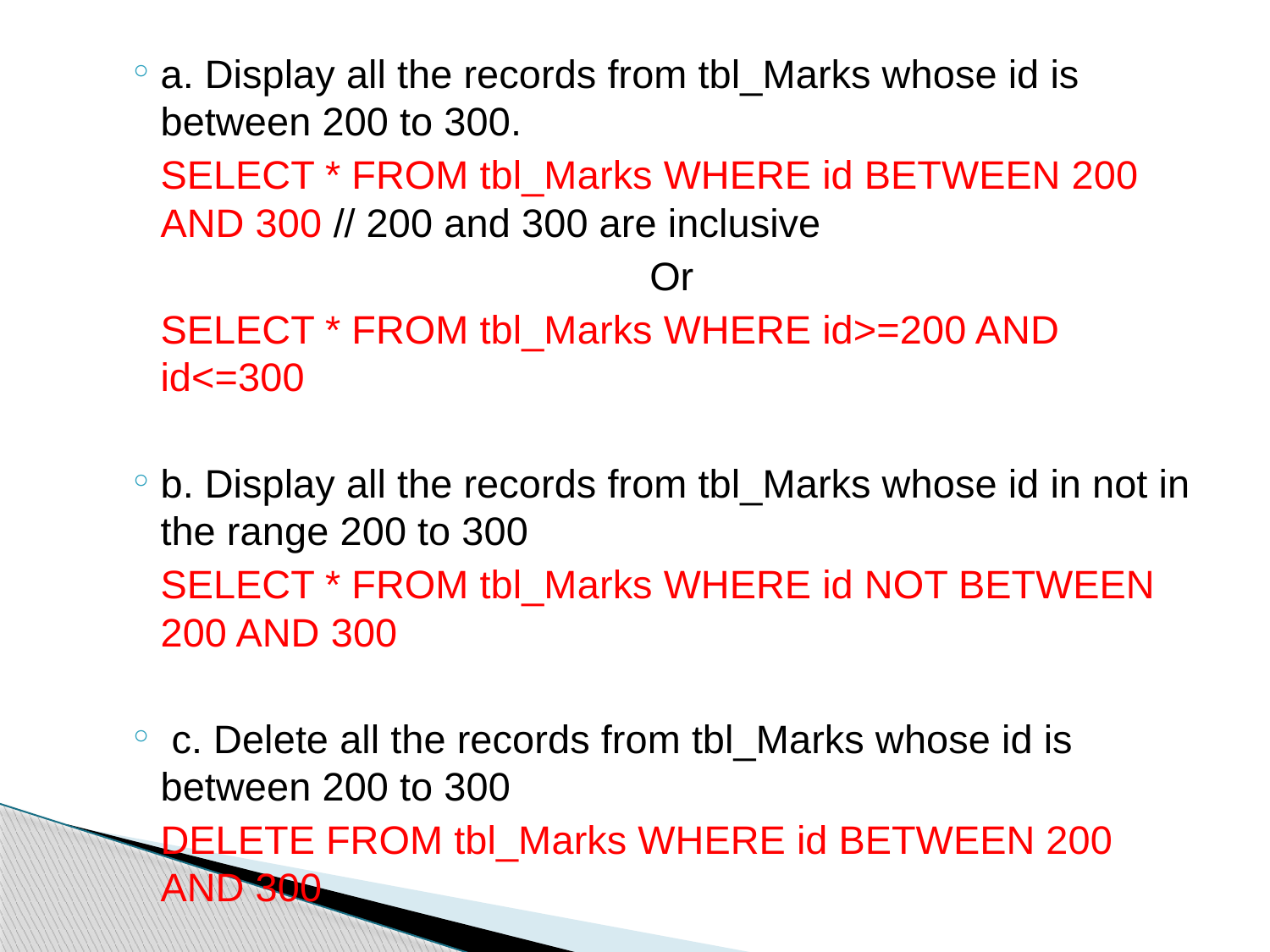

a. Display all the records from tbl_Marks whose id is between 200 to 300.
	SELECT * FROM tbl_Marks WHERE id BETWEEN 200 AND 300 // 200 and 300 are inclusive
	Or
	SELECT * FROM tbl_Marks WHERE id>=200 AND id<=300

b. Display all the records from tbl_Marks whose id in not in the range 200 to 300
	SELECT * FROM tbl_Marks WHERE id NOT BETWEEN 200 AND 300

 c. Delete all the records from tbl_Marks whose id is between 200 to 300
	DELETE FROM tbl_Marks WHERE id BETWEEN 200 AND 300